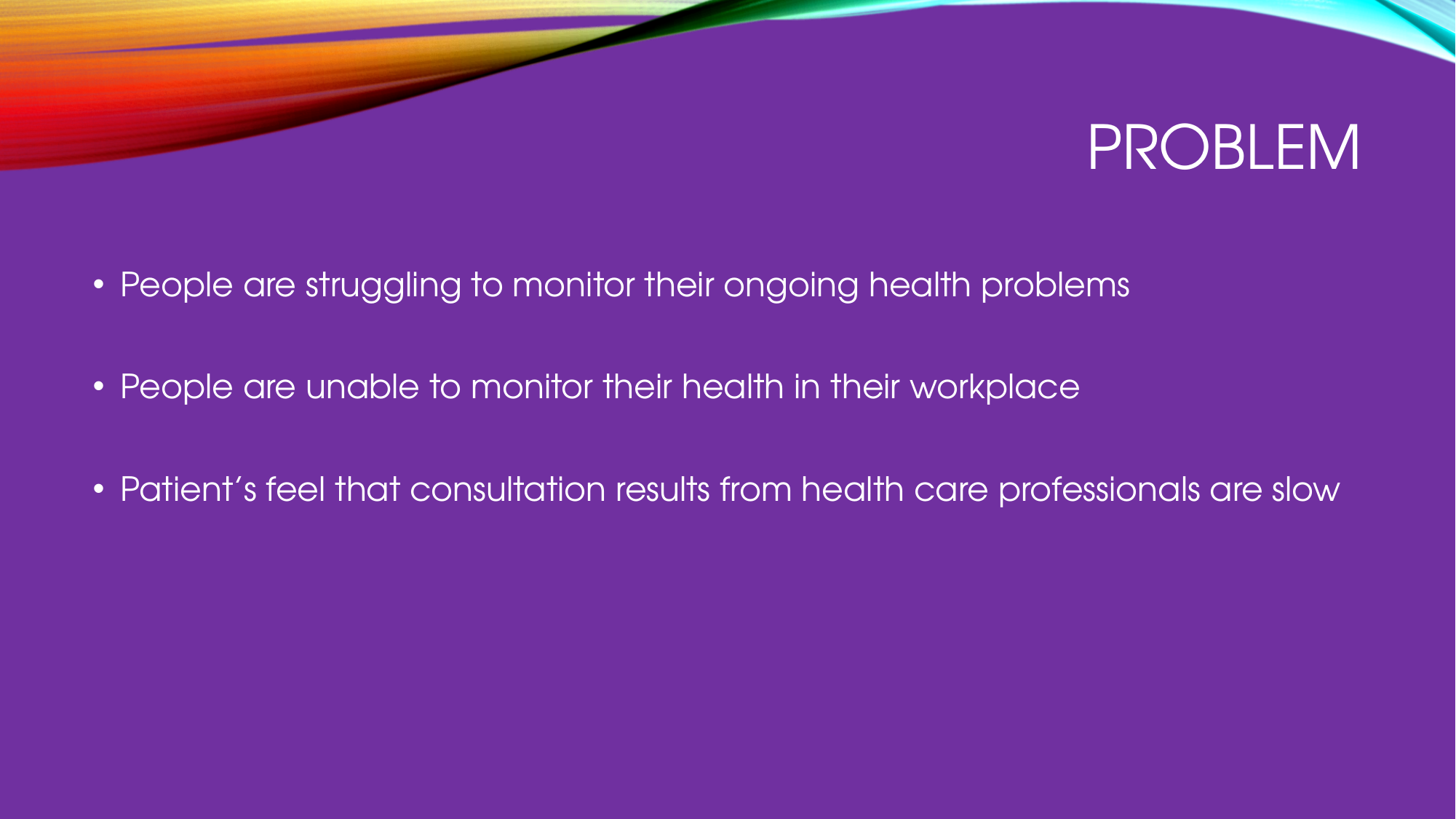

# Problem
People are struggling to monitor their ongoing health problems

People are unable to monitor their health in their workplace

Patient’s feel that consultation results from health care professionals are slow